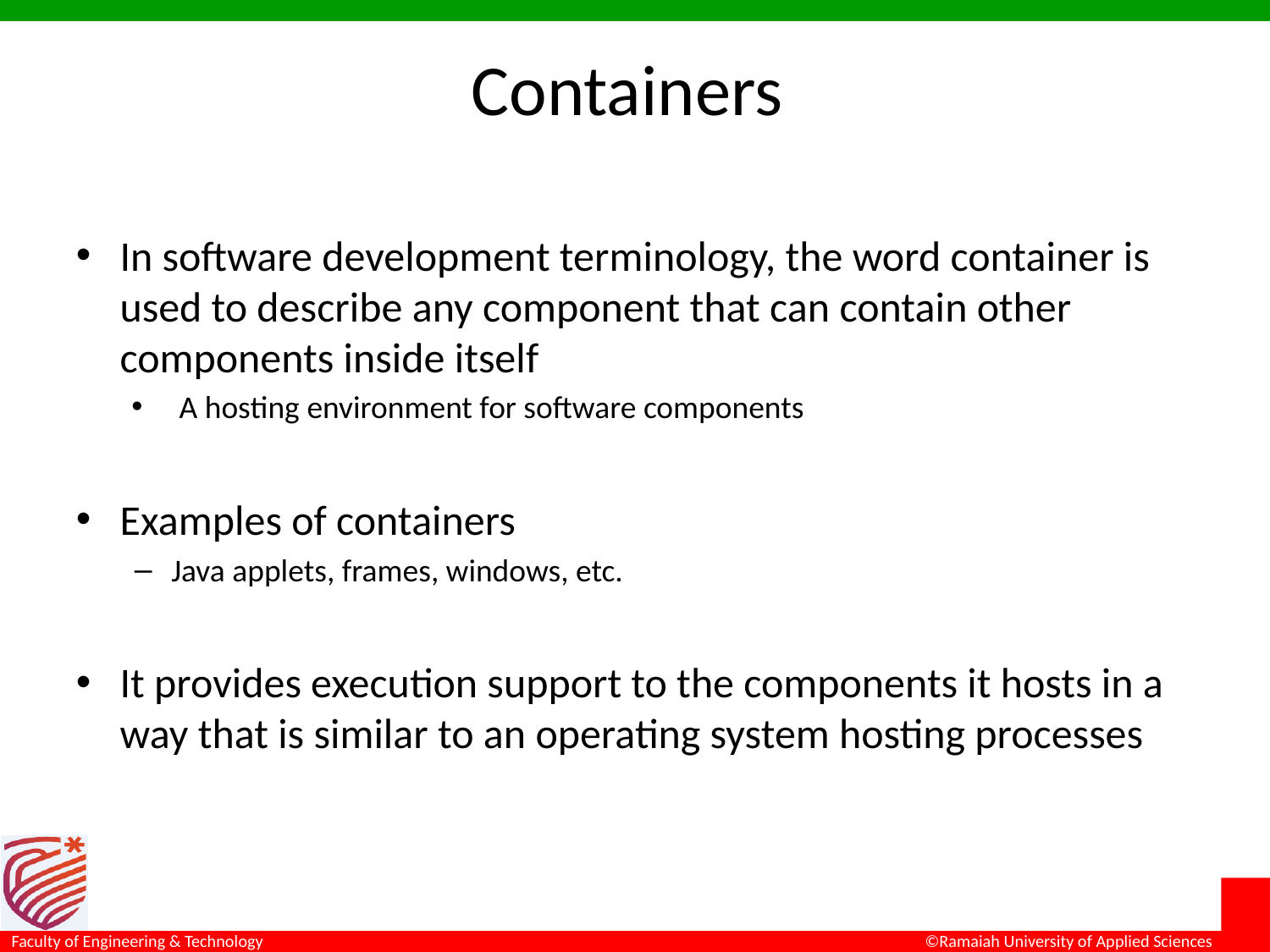

# Containers
In software development terminology, the word container is used to describe any component that can contain other components inside itself
A hosting environment for software components

Examples of containers
Java applets, frames, windows, etc.

It provides execution support to the components it hosts in a way that is similar to an operating system hosting processes